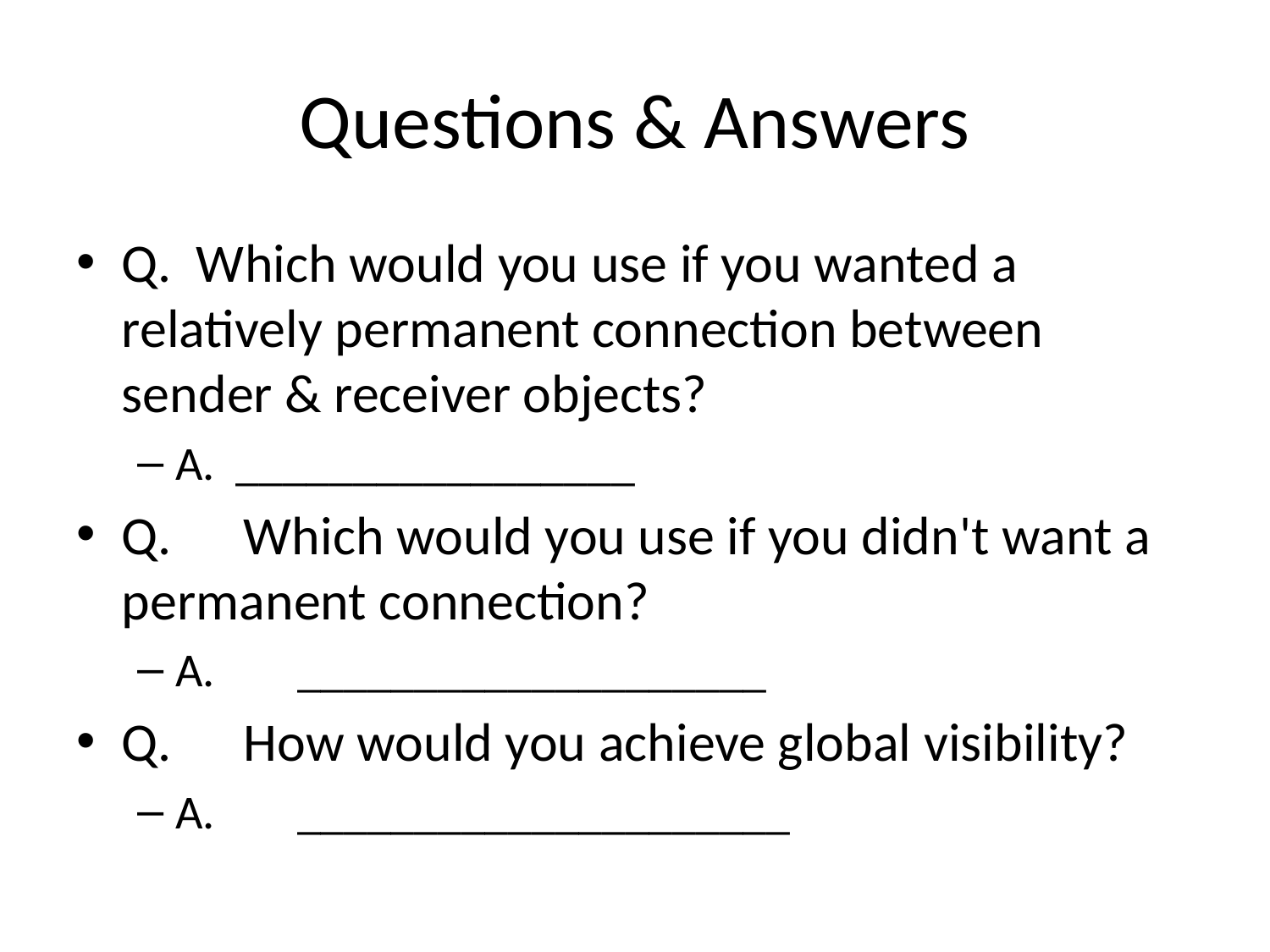

# Questions & Answers
Q.  Which would you use if you wanted a relatively permanent connection between sender & receiver objects?
A.  _________________
Q. 	Which would you use if you didn't want a permanent connection?
A.	____________________
Q. 	How would you achieve global visibility?
A.	_____________________